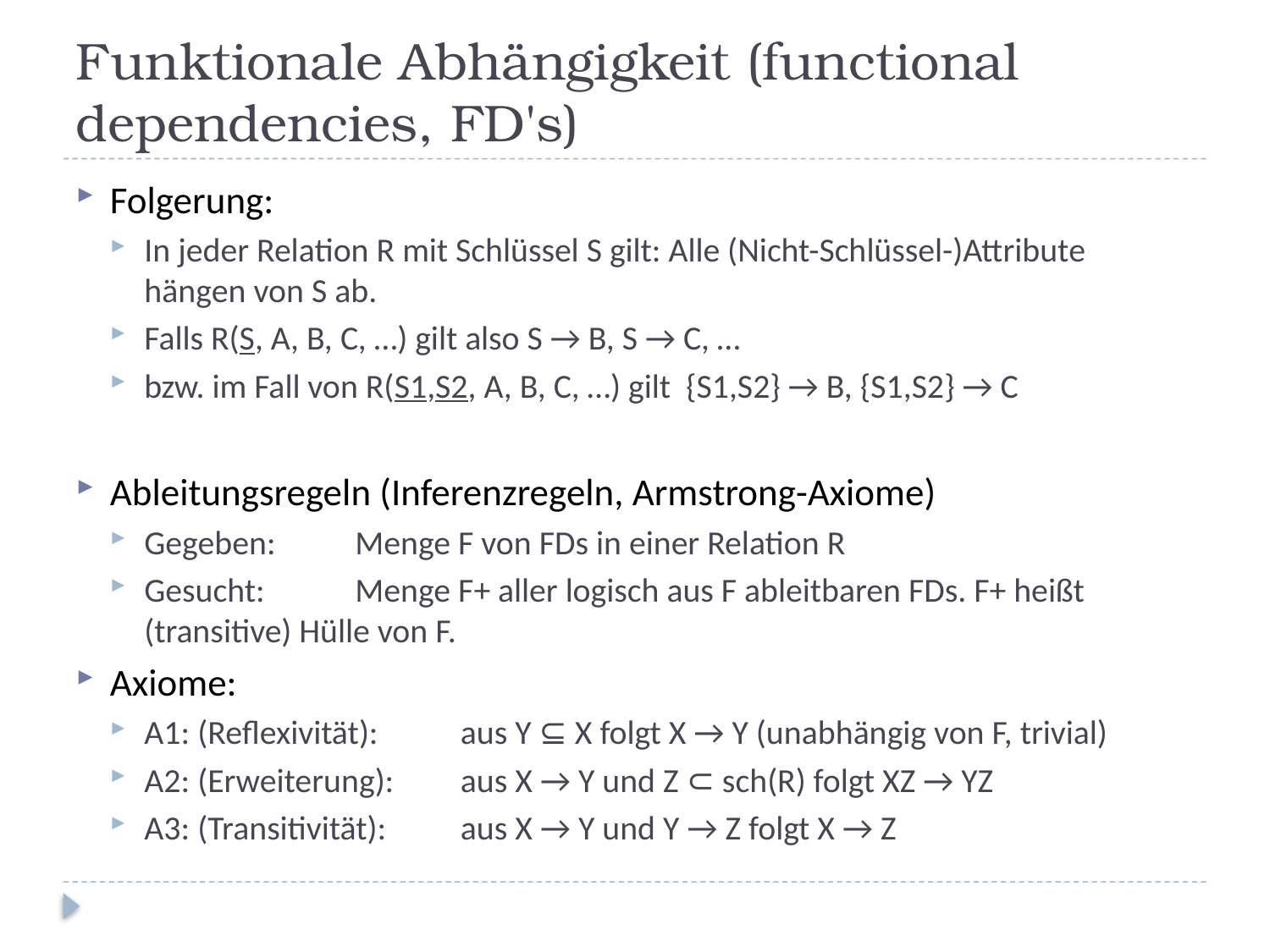

# Funktionale Abhängigkeit (functional dependencies, FD's)
Folgerung:
In jeder Relation R mit Schlüssel S gilt: Alle (Nicht-Schlüssel-)Attribute hängen von S ab.
Falls R(S, A, B, C, …) gilt also S → B, S → C, …
bzw. im Fall von R(S1,S2, A, B, C, …) gilt  {S1,S2} → B, {S1,S2} → C

Ableitungsregeln (Inferenzregeln, Armstrong-Axiome)
Gegeben: 	Menge F von FDs in einer Relation R
Gesucht: 	Menge F+ aller logisch aus F ableitbaren FDs. F+ heißt (transitive) Hülle von F.
Axiome:
A1: (Reflexivität):	aus Y ⊆ X folgt X → Y (unabhängig von F, trivial)
A2: (Erweiterung): 	aus X → Y und Z ⊂ sch(R) folgt XZ → YZ
A3: (Transitivität): 	aus X → Y und Y → Z folgt X → Z